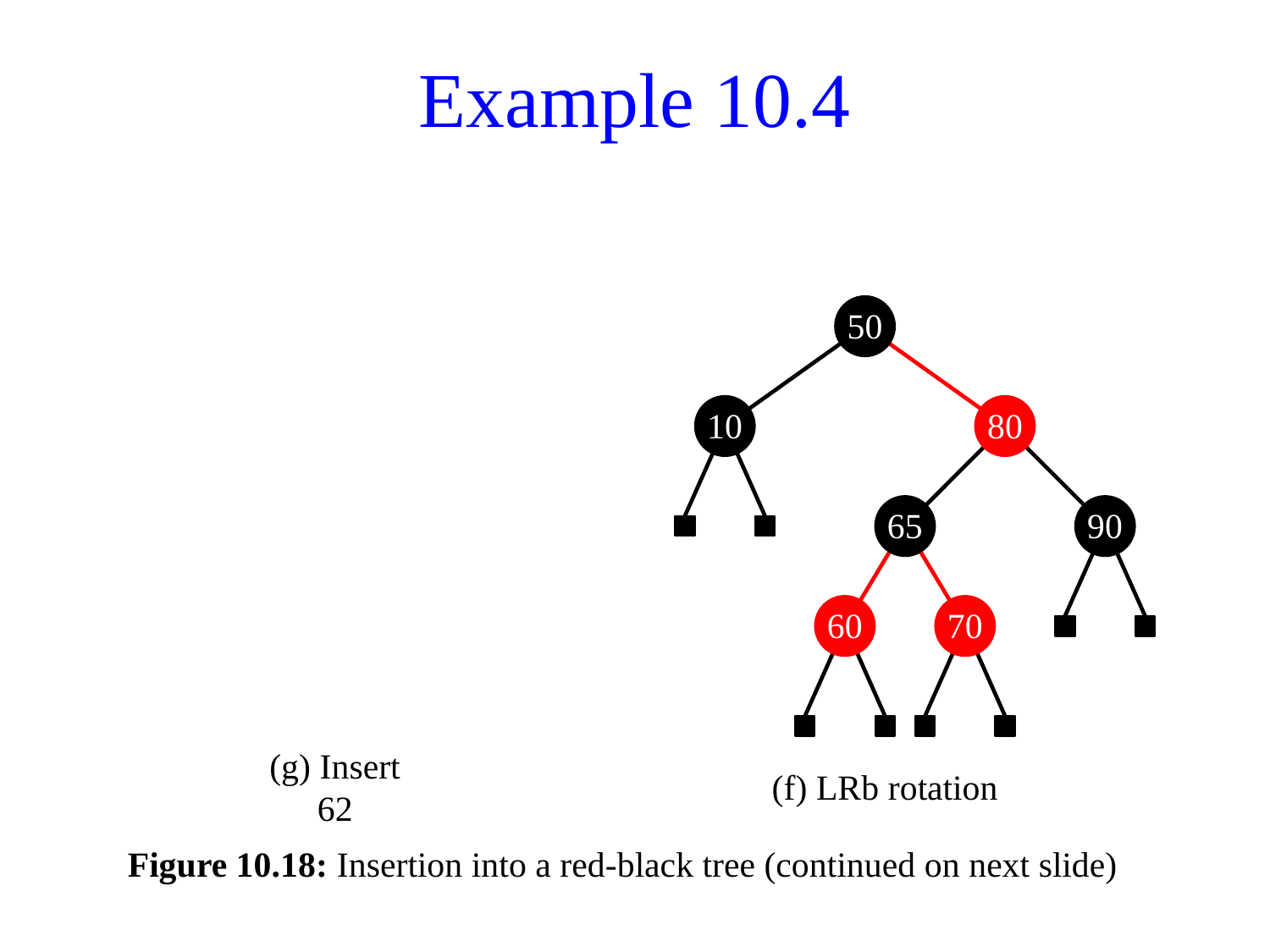

# Example 10.4
50
10
80
65
90

60
70

(g) Insert 62
(f) LRb rotation
Figure 10.18: Insertion into a red-black tree (continued on next slide)